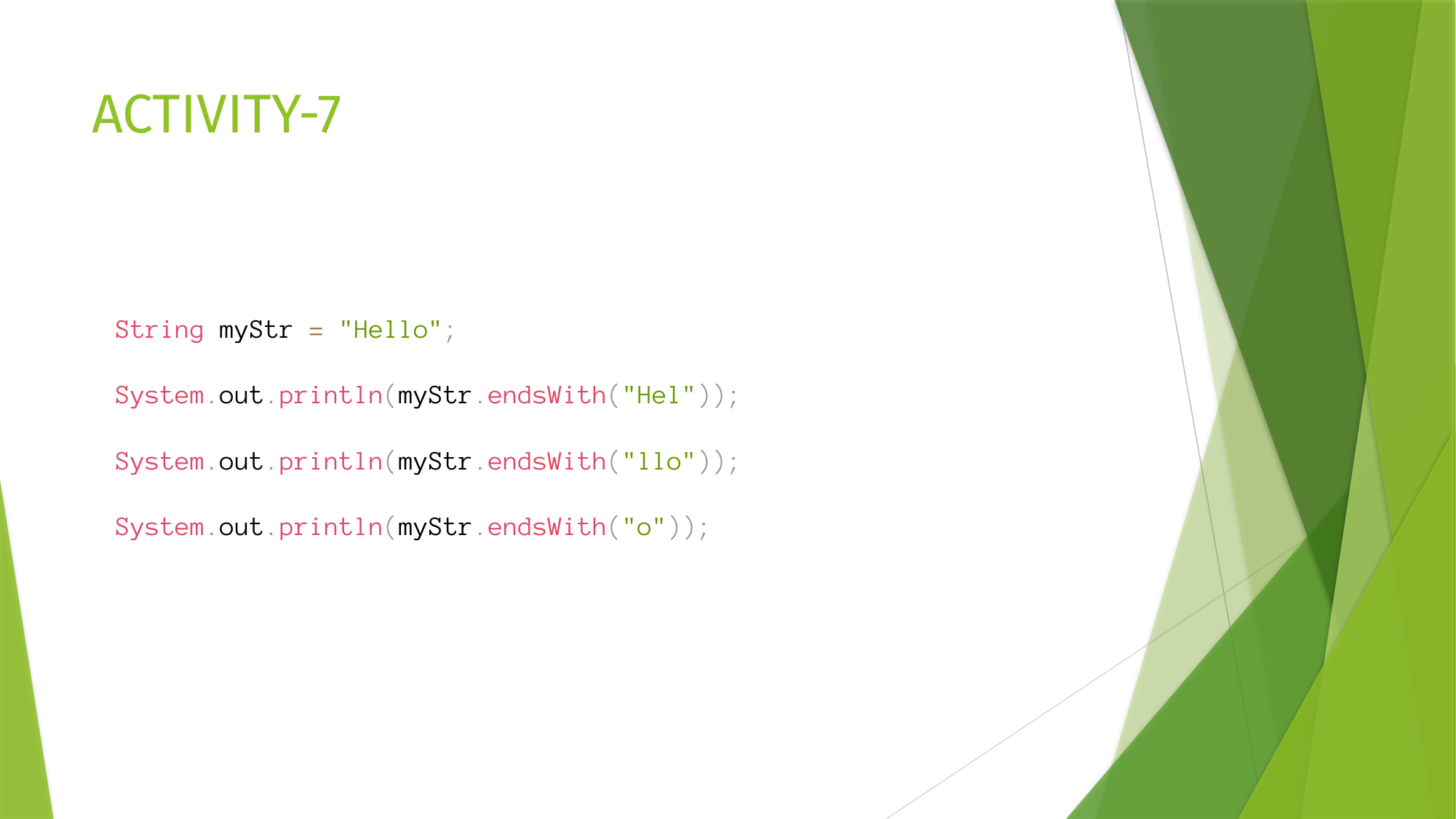

# ACTIVITY-7
String myStr = "Hello";

System.out.println(myStr.endsWith("Hel"));

System.out.println(myStr.endsWith("llo"));

System.out.println(myStr.endsWith("o"));